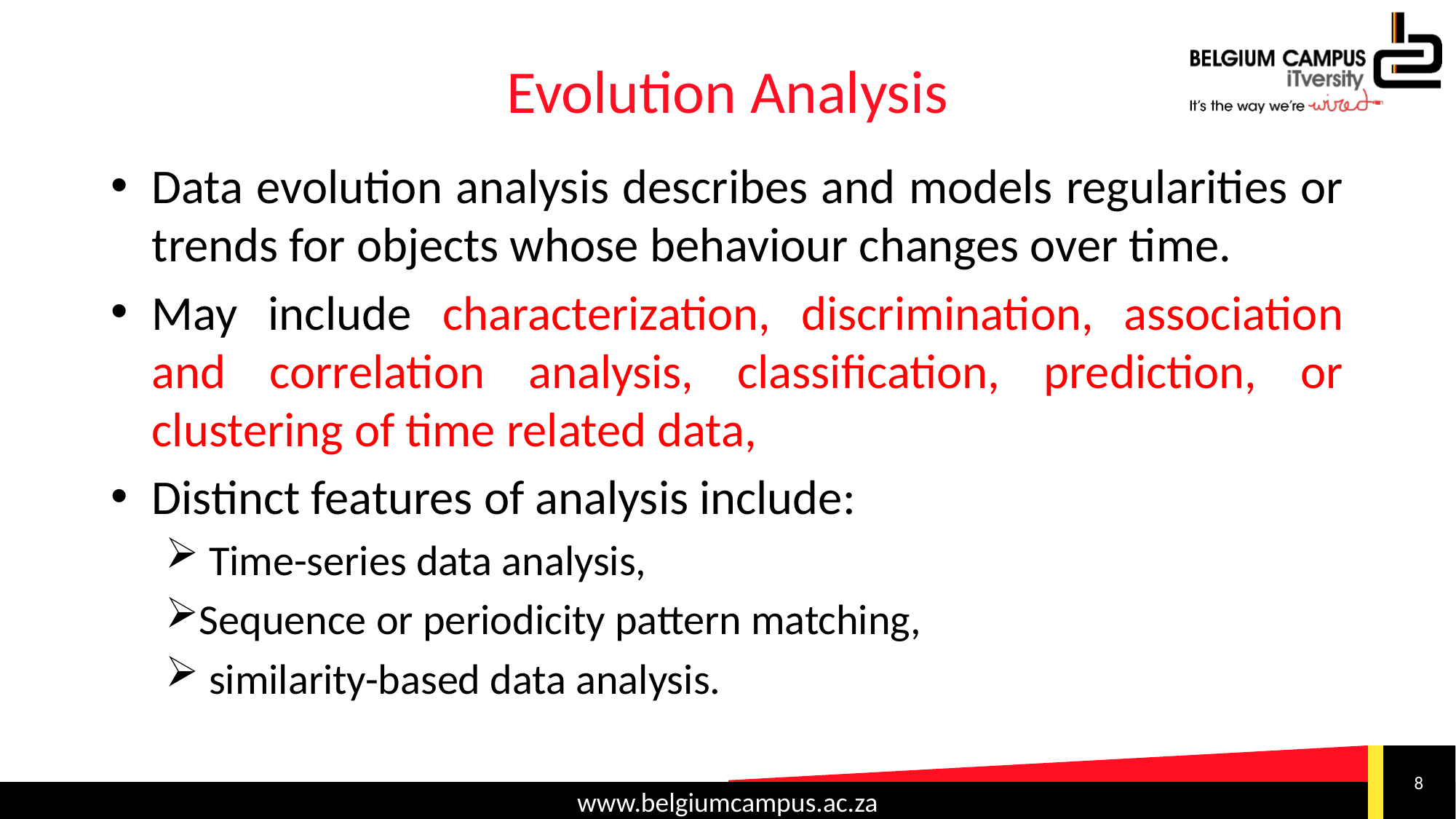

# Evolution Analysis
Data evolution analysis describes and models regularities or trends for objects whose behaviour changes over time.
May include characterization, discrimination, association and correlation analysis, classification, prediction, or clustering of time related data,
Distinct features of analysis include:
 Time-series data analysis,
Sequence or periodicity pattern matching,
 similarity-based data analysis.